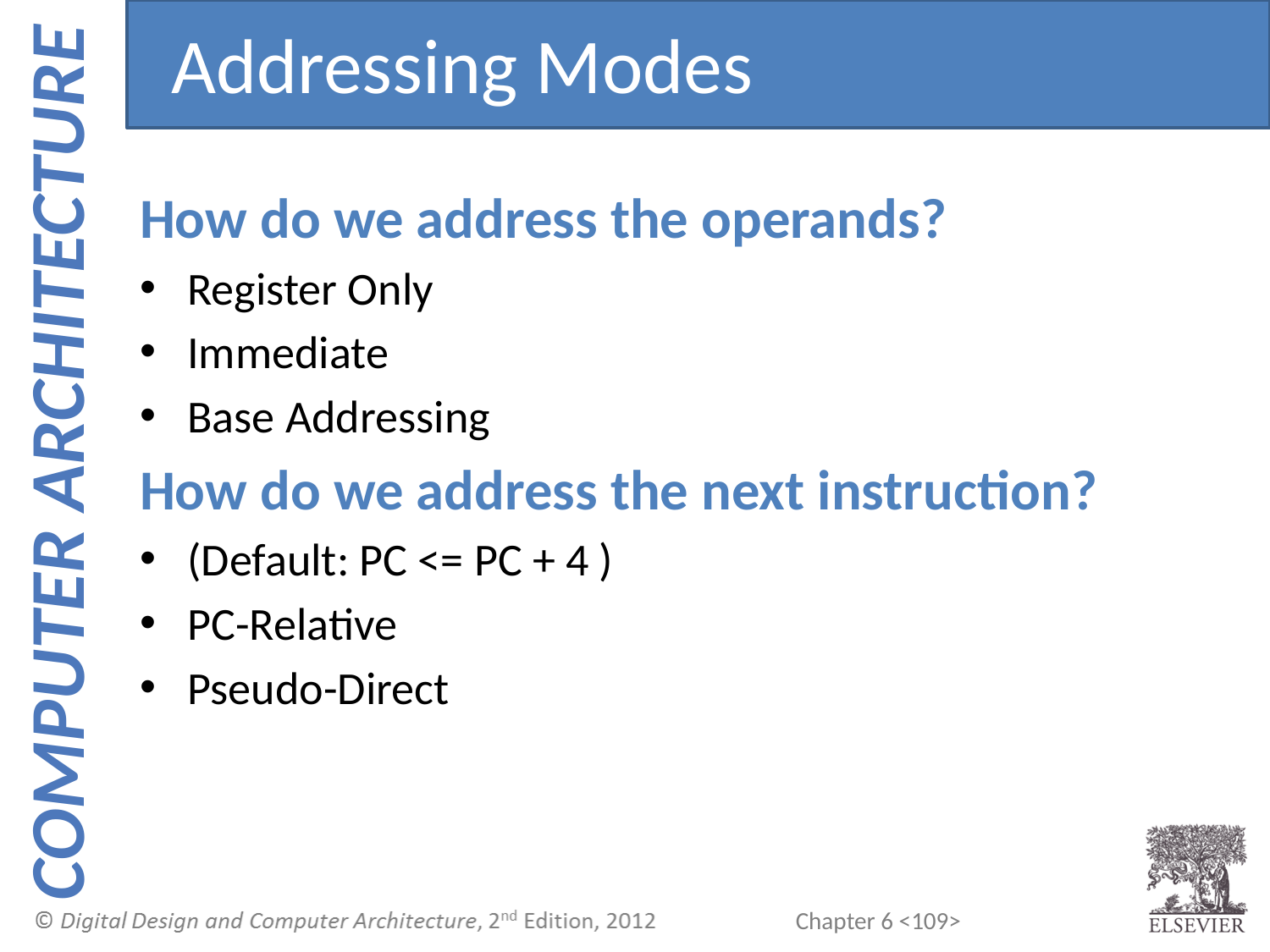

Addressing Modes

How do we address the operands?
Register Only
Immediate
Base Addressing
How do we address the next instruction?
(Default: PC <= PC + 4 )
PC-Relative
Pseudo-Direct